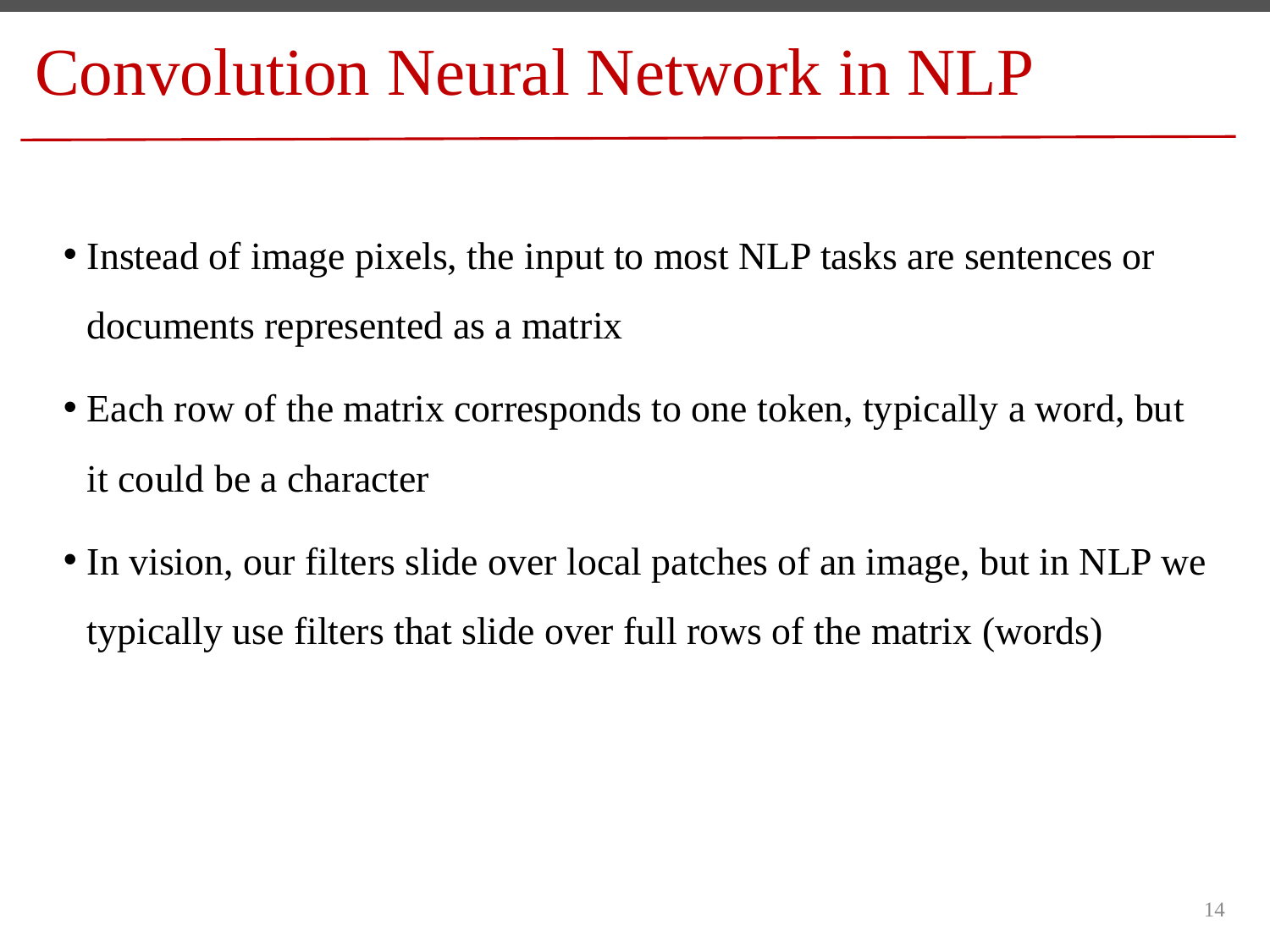

# Convolution Neural Network in NLP
Instead of image pixels, the input to most NLP tasks are sentences or documents represented as a matrix
Each row of the matrix corresponds to one token, typically a word, but it could be a character
In vision, our filters slide over local patches of an image, but in NLP we typically use filters that slide over full rows of the matrix (words)

14